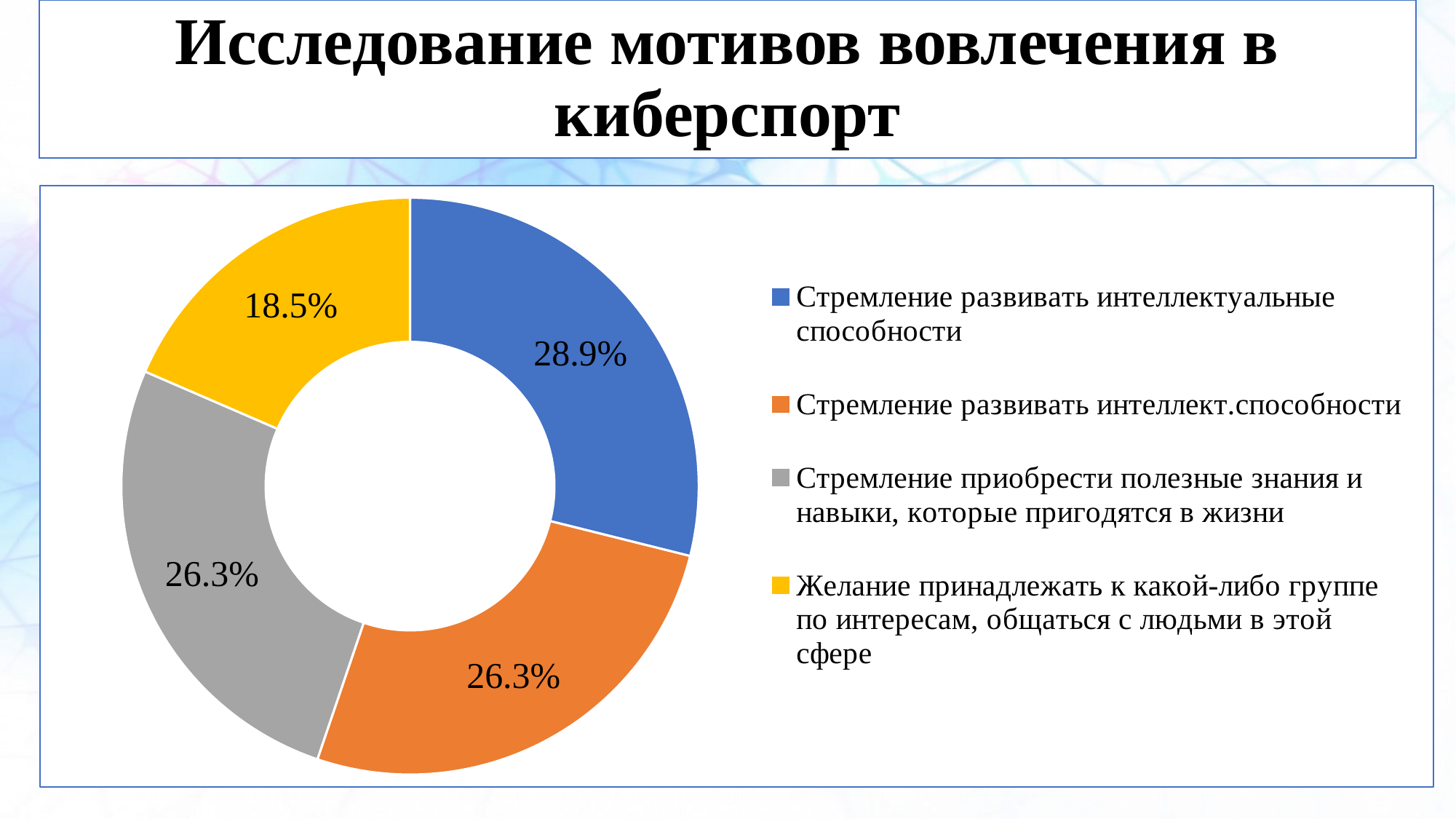

# Исследование мотивов вовлечения в киберспорт

### Chart

| Category | Опрос студентов |
|---|---|
| Стремление развивать интеллектуальные способности | 28.9 |
| Стремление развивать интеллект.способности | 26.3 |
| Стремление приобрести полезные знания и навыки, которые пригодятся в жизни | 26.3 |
| Желание принадлежать к какой-либо группе по интересам, общаться с людьми в этой сфере | 18.5 |